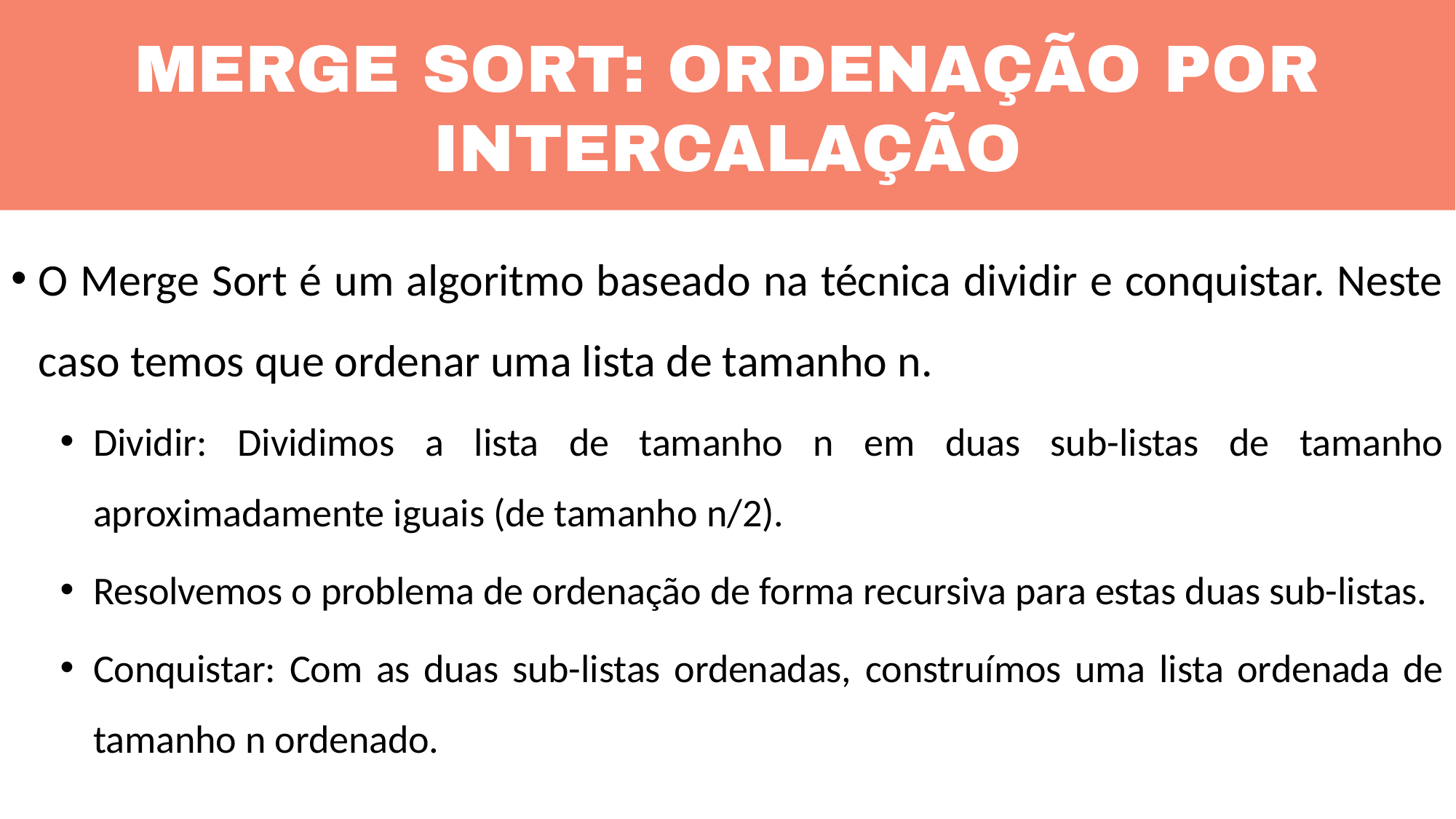

MERGE SORT: ORDENAÇÃO POR INTERCALAÇÃO
#
O Merge Sort é um algoritmo baseado na técnica dividir e conquistar. Neste caso temos que ordenar uma lista de tamanho n.
Dividir: Dividimos a lista de tamanho n em duas sub-listas de tamanho aproximadamente iguais (de tamanho n/2).
Resolvemos o problema de ordenação de forma recursiva para estas duas sub-listas.
Conquistar: Com as duas sub-listas ordenadas, construímos uma lista ordenada de tamanho n ordenado.